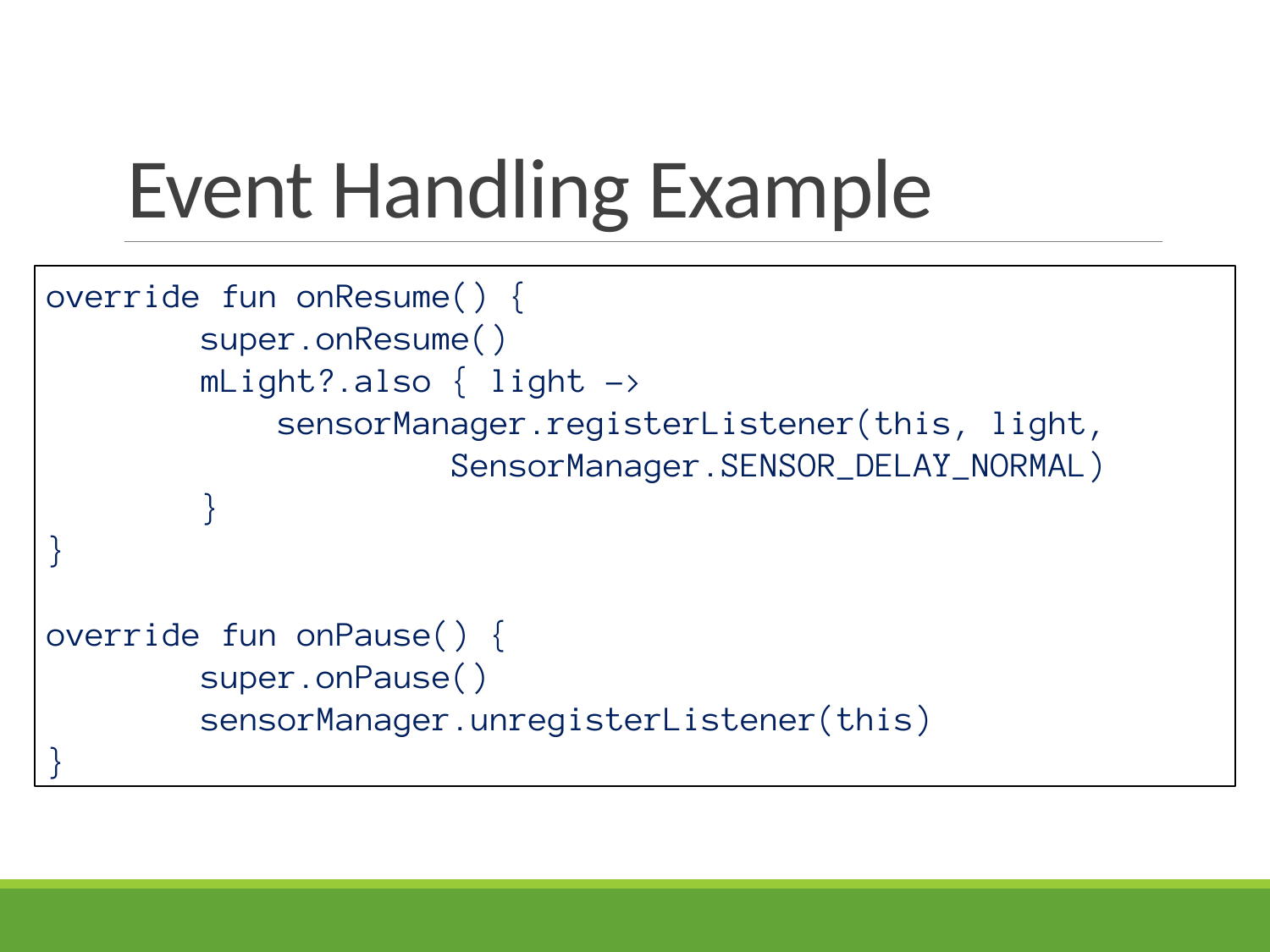

# Event Handling Example
override fun onResume() {
        super.onResume()
        mLight?.also { light ->
            sensorManager.registerListener(this, light,
                     SensorManager.SENSOR_DELAY_NORMAL)
        }
}

override fun onPause() {
        super.onPause()
        sensorManager.unregisterListener(this)
}